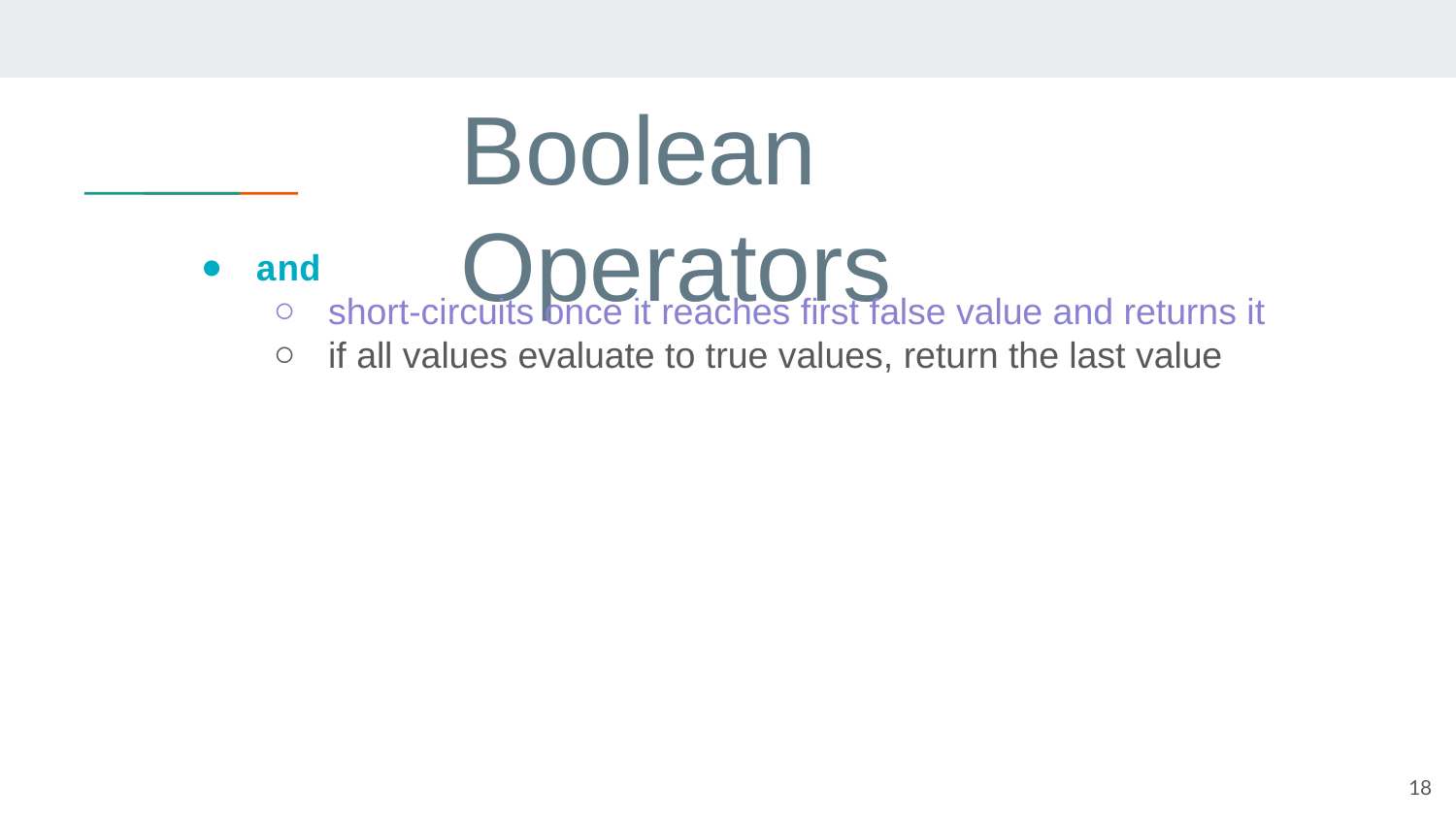

# Boolean Operators

and
short-circuits once it reaches first false value and returns it
if all values evaluate to true values, return the last value

18